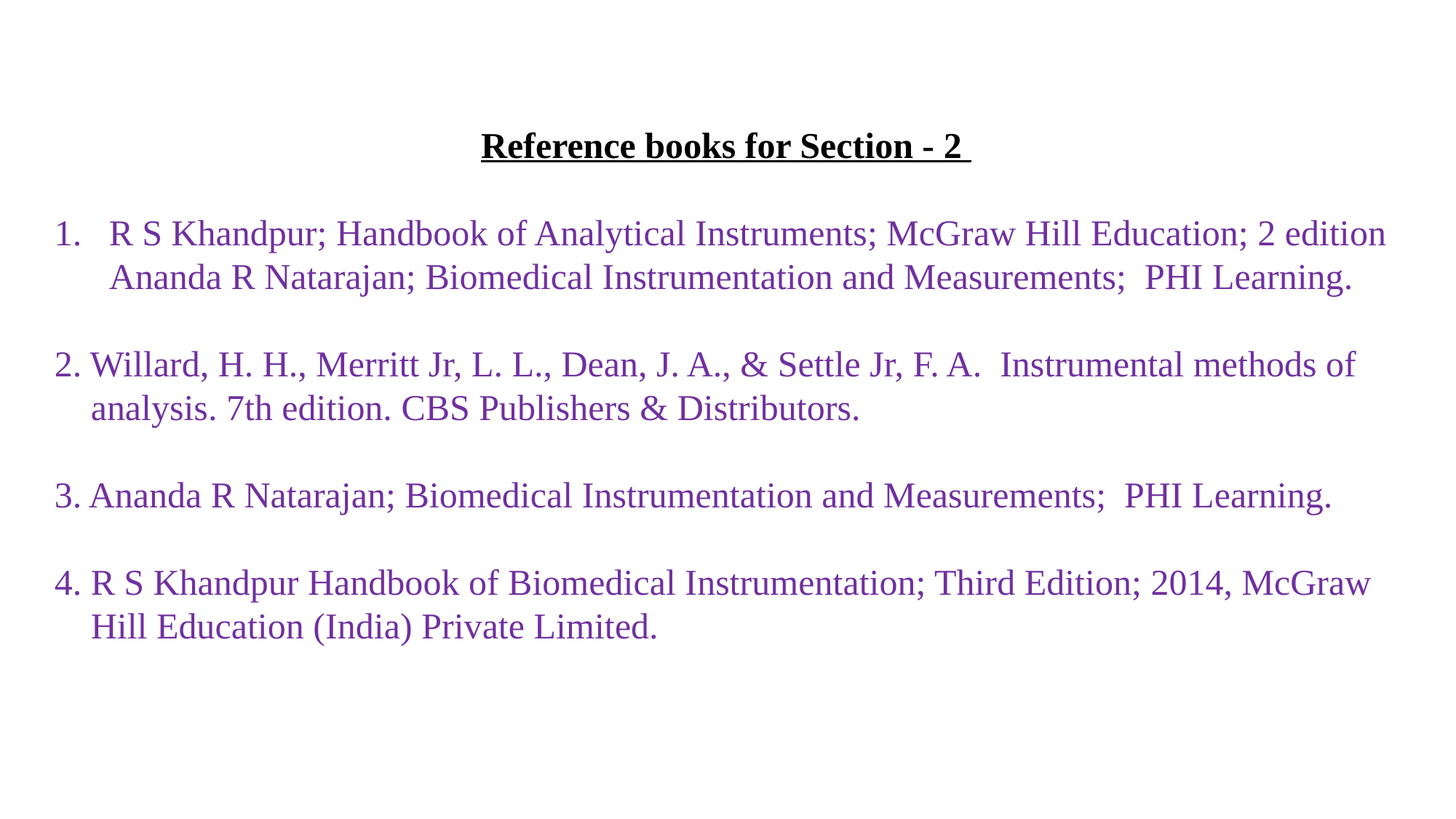

Reference books for Section - 2

R S Khandpur; Handbook of Analytical Instruments; McGraw Hill Education; 2 edition
      Ananda R Natarajan; Biomedical Instrumentation and Measurements;  PHI Learning.

2. Willard, H. H., Merritt Jr, L. L., Dean, J. A., & Settle Jr, F. A.  Instrumental methods of
    analysis. 7th edition. CBS Publishers & Distributors.

3. Ananda R Natarajan; Biomedical Instrumentation and Measurements;  PHI Learning.

4. R S Khandpur Handbook of Biomedical Instrumentation; Third Edition; 2014, McGraw
    Hill Education (India) Private Limited.